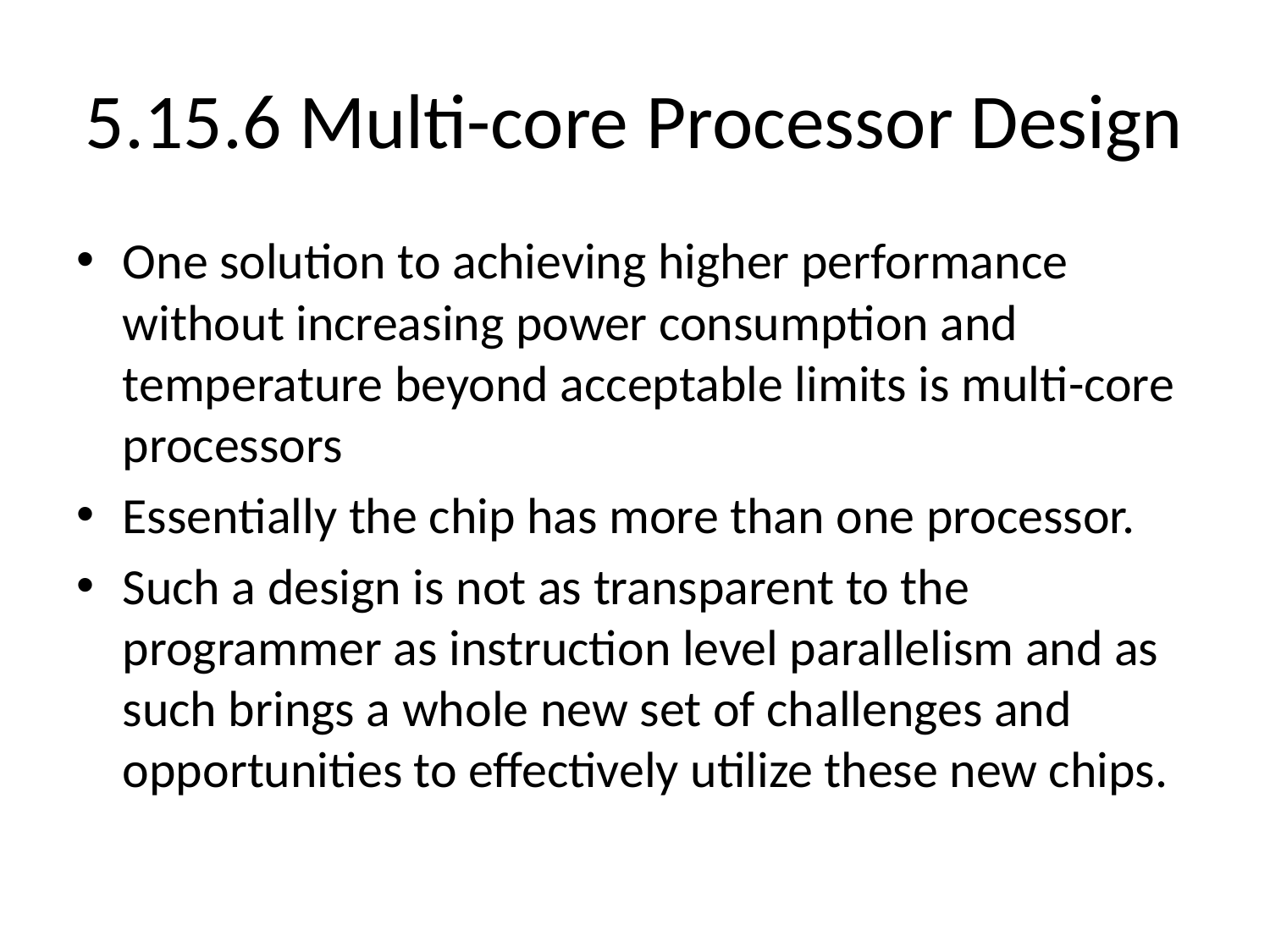

# 5.15.6 Multi-core Processor Design
One solution to achieving higher performance without increasing power consumption and temperature beyond acceptable limits is multi-core processors
Essentially the chip has more than one processor.
Such a design is not as transparent to the programmer as instruction level parallelism and as such brings a whole new set of challenges and opportunities to effectively utilize these new chips.